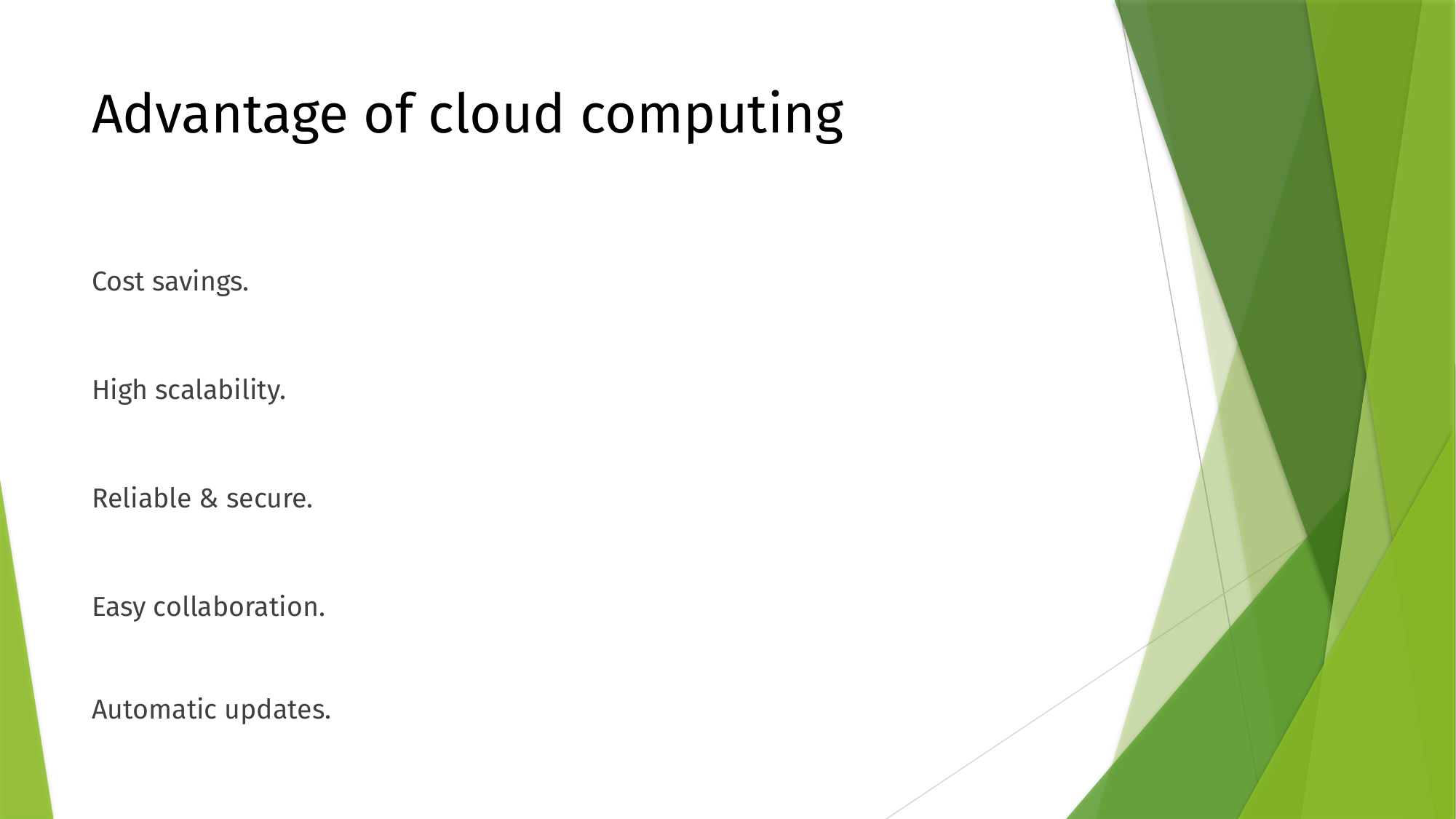

# Advantage of cloud computing
Cost savings.

High scalability.

Reliable & secure.

Easy collaboration.

Automatic updates.